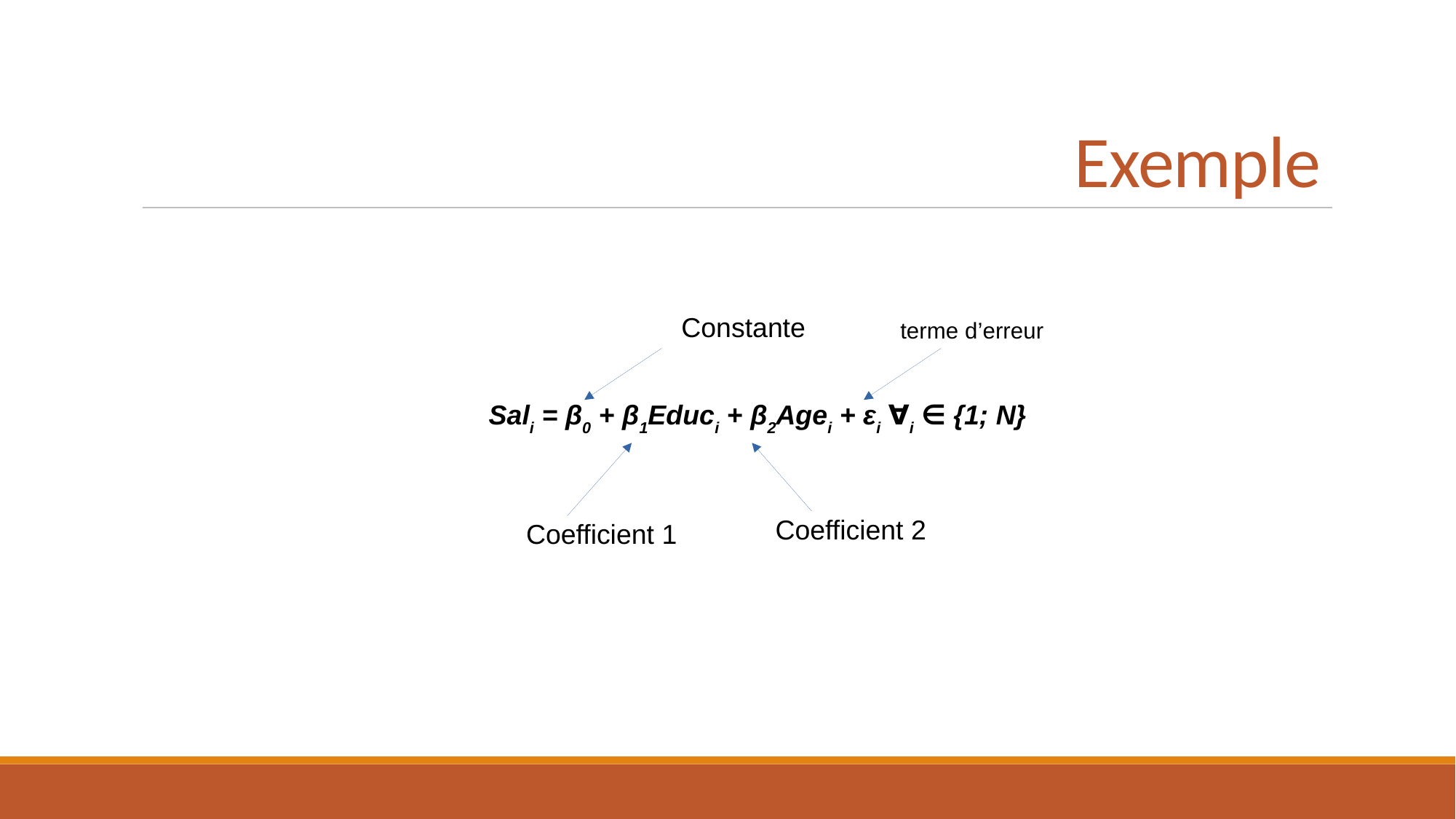

Exemple
Constante

terme d’erreur

Sali = β0 + β1Educi + β2Agei + εi ∀i ∈ {1; N}

Coefficient 2
Coefficient 1